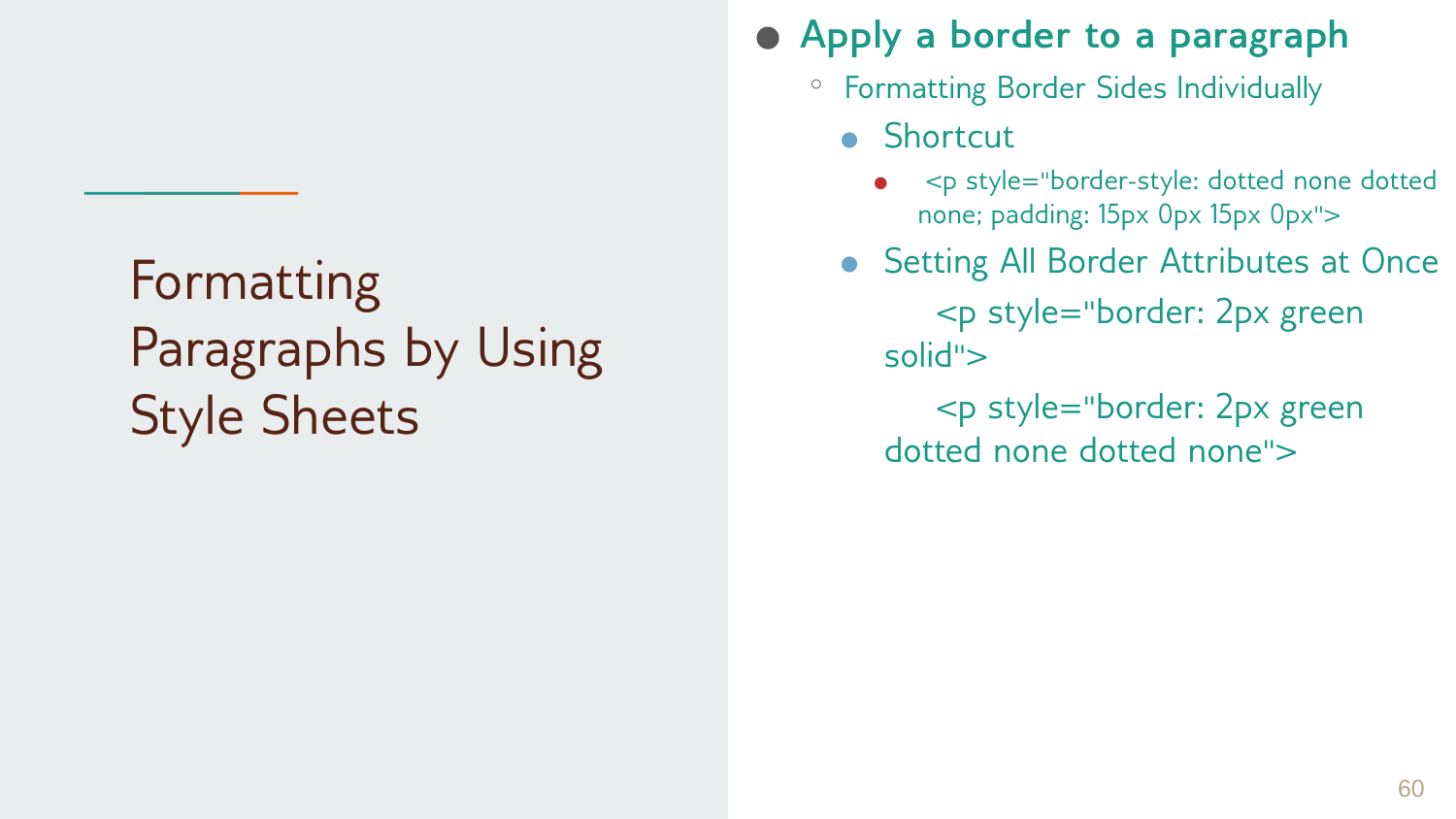

Apply a border to a paragraph
Formatting Border Sides Individually
Shortcut
 <p style="border-style: dotted none dotted none; padding: 15px 0px 15px 0px">
Setting All Border Attributes at Once
         <p style="border: 2px green solid">
         <p style="border: 2px green dotted none dotted none">
# Formatting Paragraphs by Using Style Sheets

 60